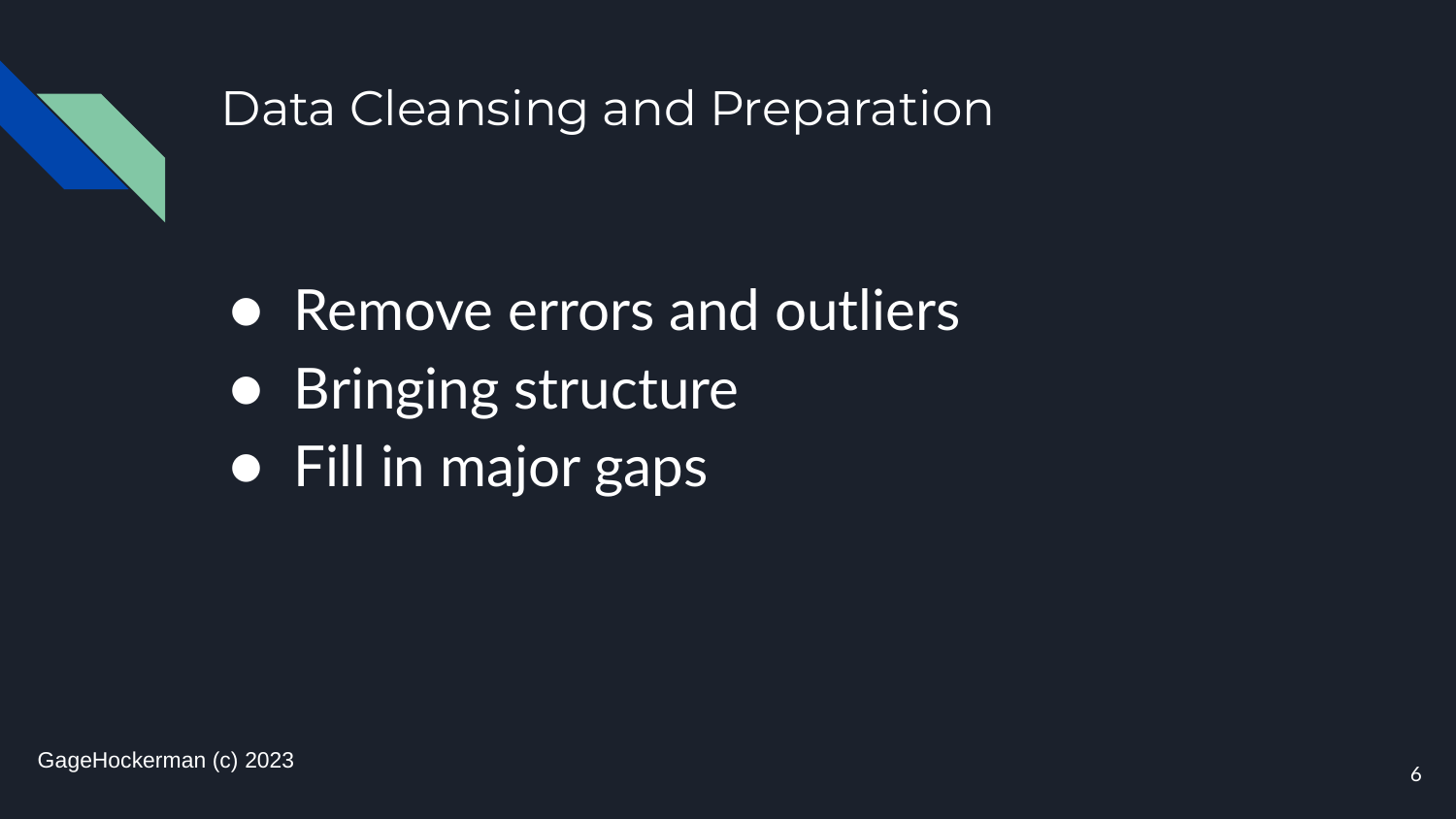

# Data Cleansing and Preparation

Remove errors and outliers
Bringing structure
Fill in major gaps
GageHockerman (c) 2023
6